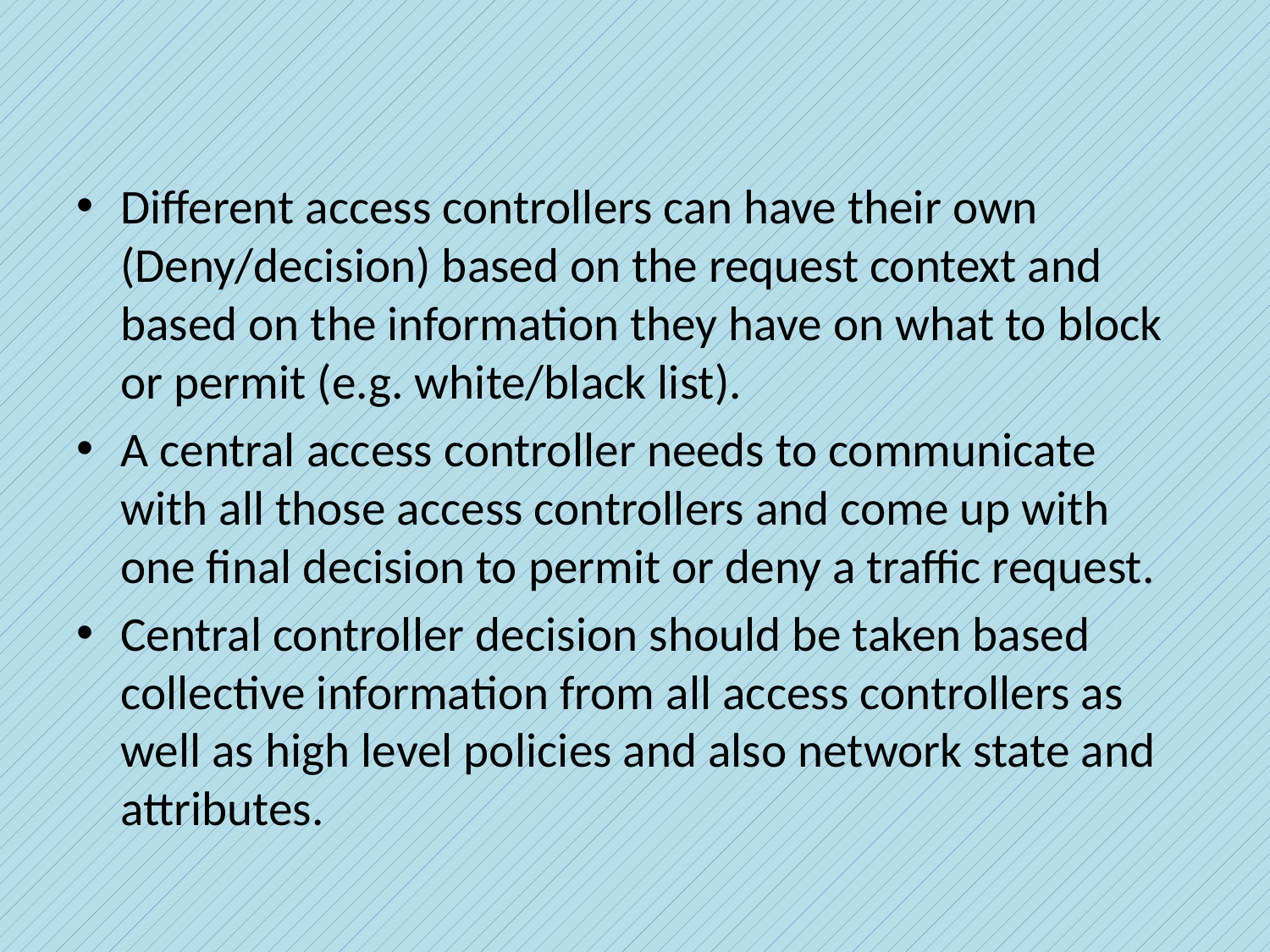

#
Different access controllers can have their own (Deny/decision) based on the request context and based on the information they have on what to block or permit (e.g. white/black list).
A central access controller needs to communicate with all those access controllers and come up with one final decision to permit or deny a traffic request.
Central controller decision should be taken based collective information from all access controllers as well as high level policies and also network state and attributes.